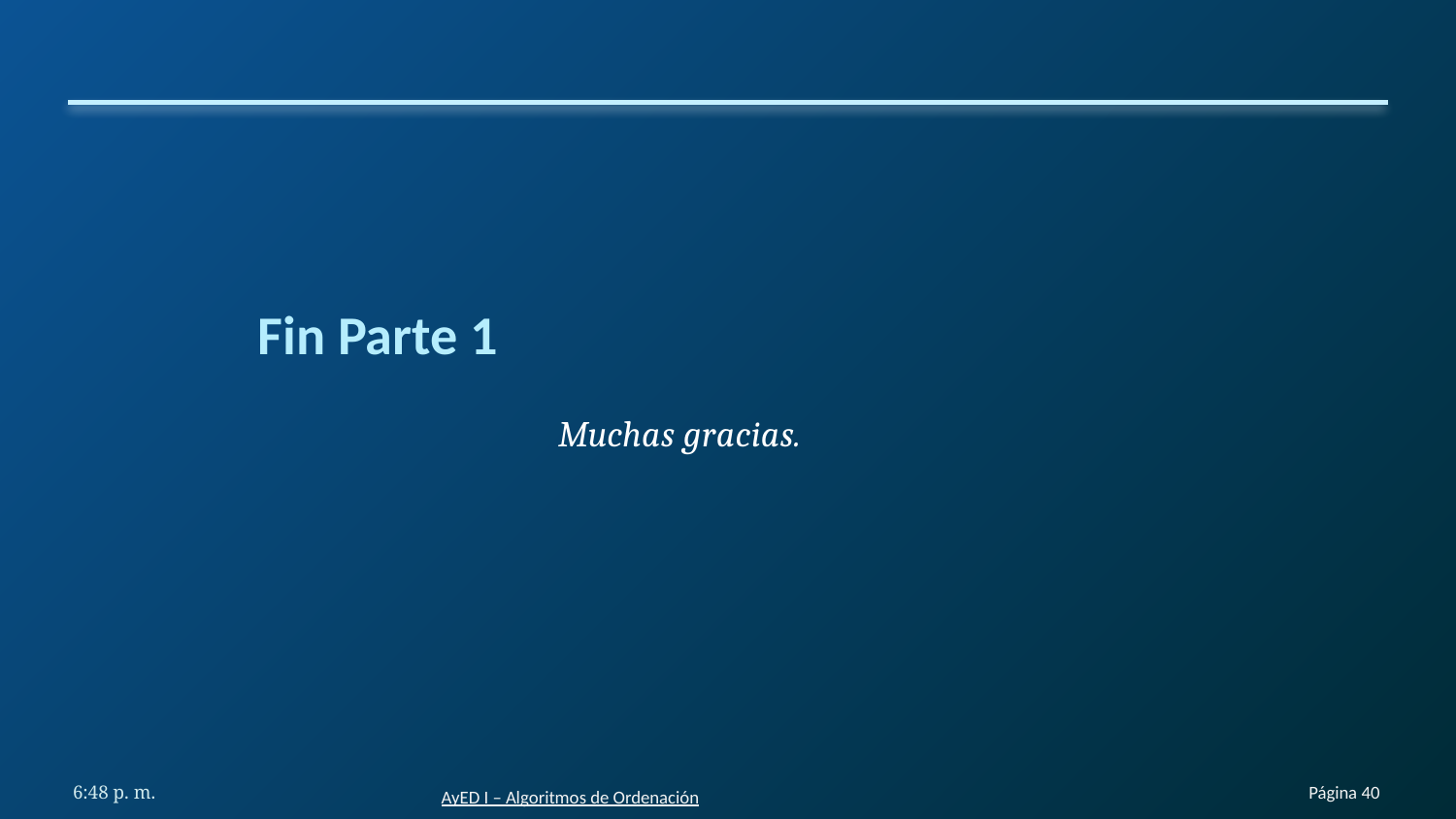

# Fin Parte 1
Muchas gracias.
6:48 p. m.
Página 40
AyED I – Algoritmos de Ordenación